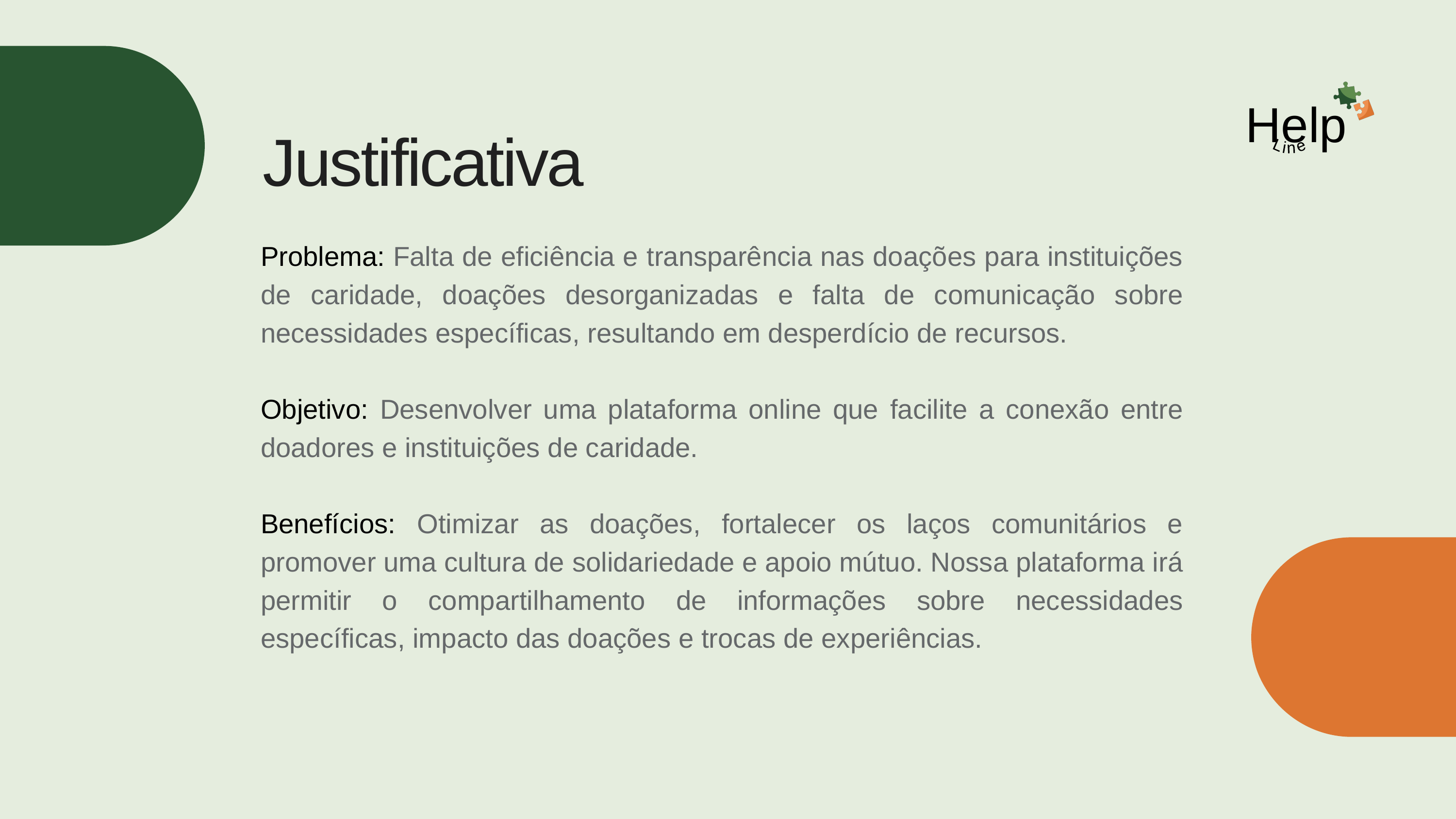

Help
Line
Justificativa
Problema: Falta de eficiência e transparência nas doações para instituições de caridade, doações desorganizadas e falta de comunicação sobre necessidades específicas, resultando em desperdício de recursos.

Objetivo: Desenvolver uma plataforma online que facilite a conexão entre doadores e instituições de caridade.

Benefícios: Otimizar as doações, fortalecer os laços comunitários e promover uma cultura de solidariedade e apoio mútuo. Nossa plataforma irá permitir o compartilhamento de informações sobre necessidades específicas, impacto das doações e trocas de experiências.